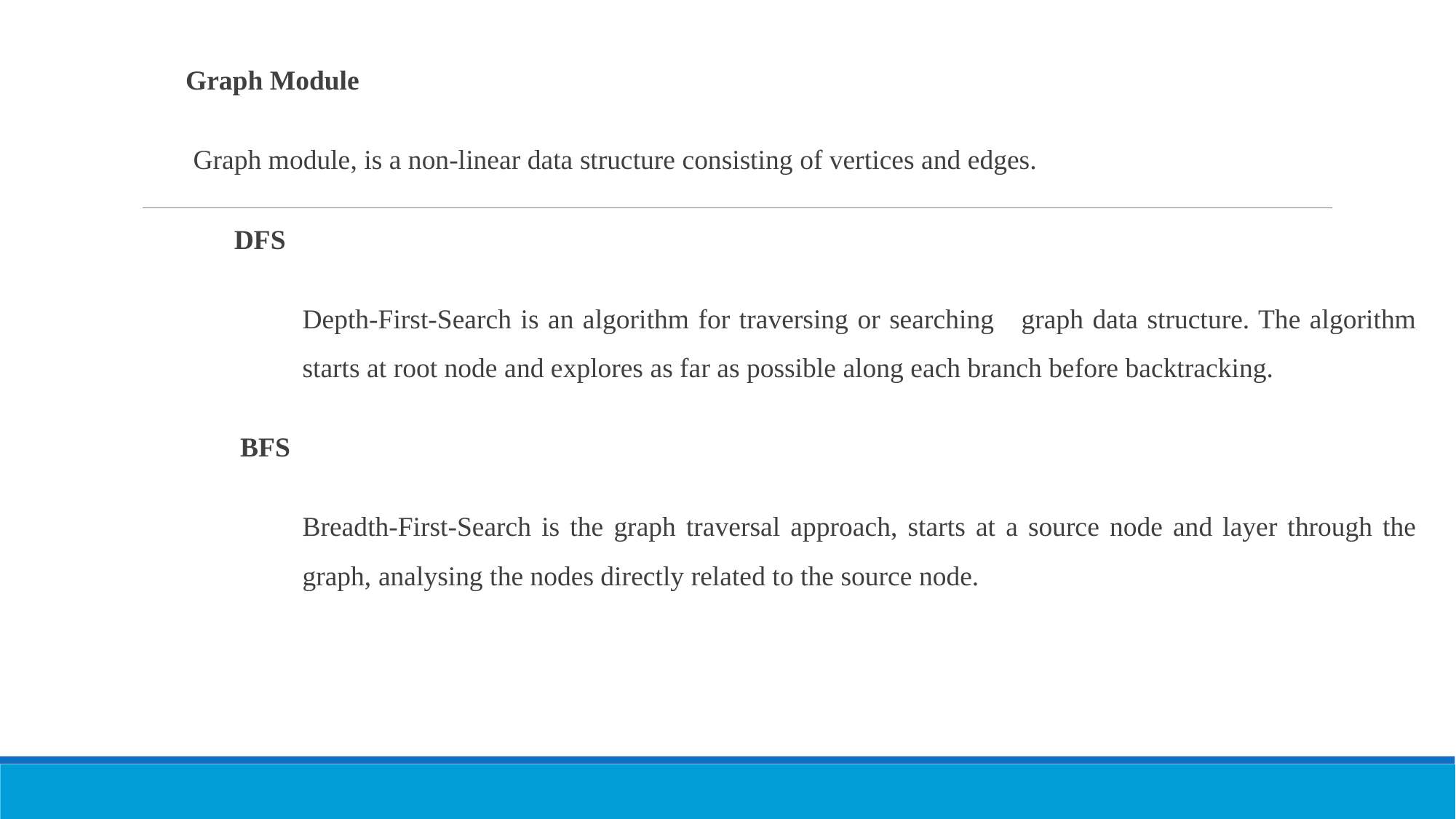

Graph Module
Graph module, is a non-linear data structure consisting of vertices and edges.
DFS
Depth-First-Search is an algorithm for traversing or searching   graph data structure. The algorithm starts at root node and explores as far as possible along each branch before backtracking.
BFS
Breadth-First-Search is the graph traversal approach, starts at a source node and layer through the graph, analysing the nodes directly related to the source node.